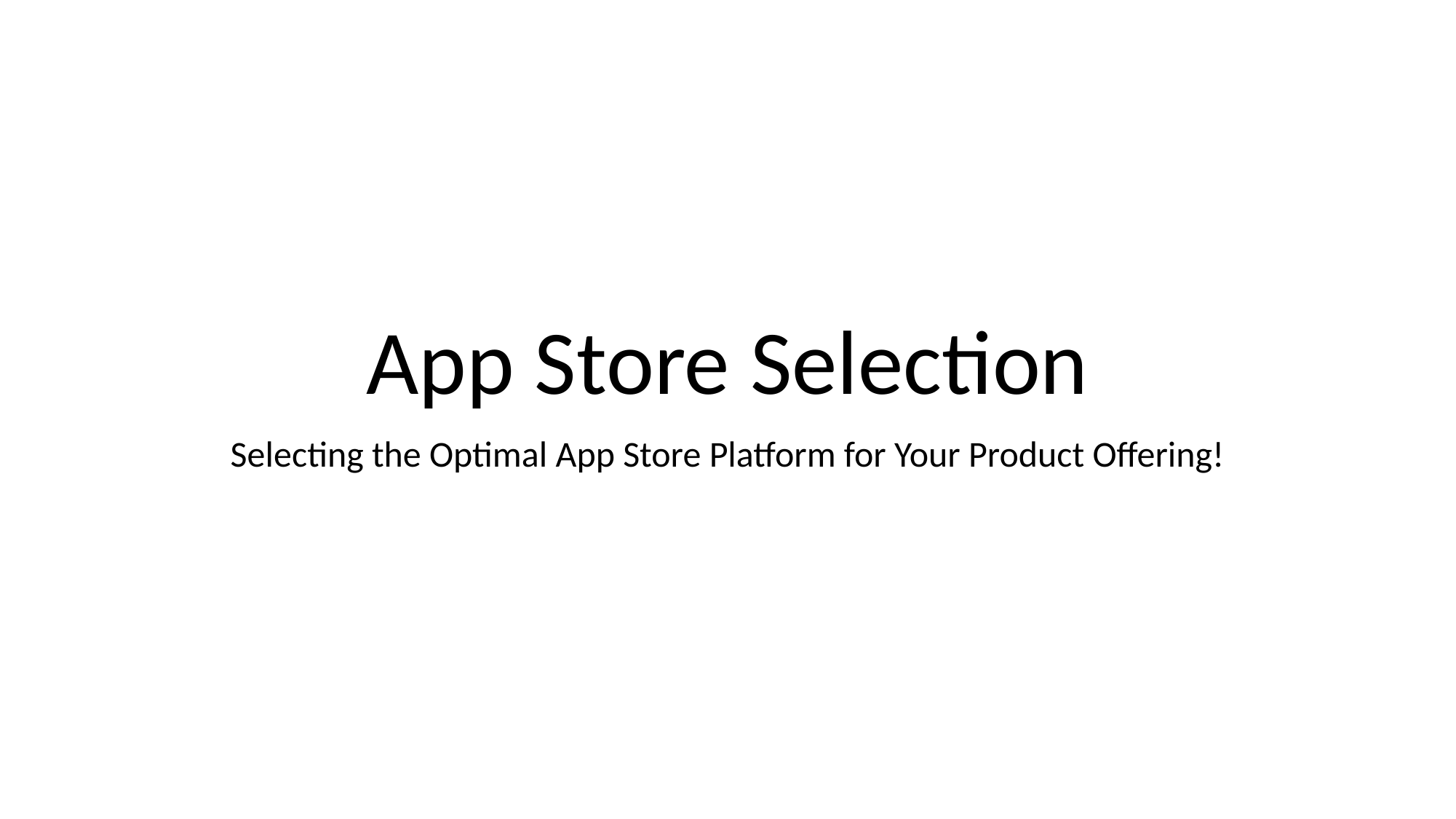

# App Store Selection
Selecting the Optimal App Store Platform for Your Product Offering!